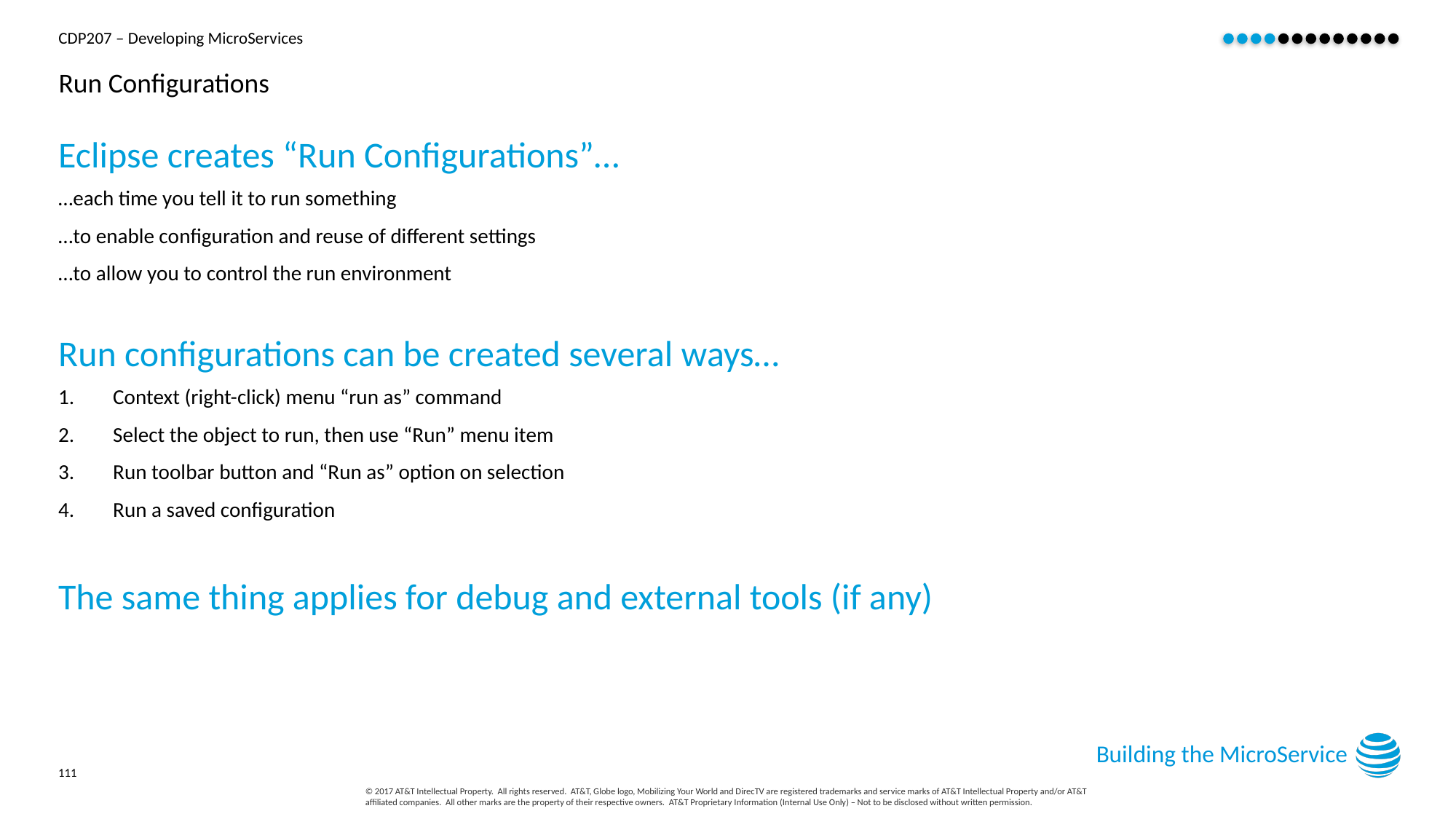

# Run Configurations
Eclipse creates “Run Configurations”…
…each time you tell it to run something
…to enable configuration and reuse of different settings
…to allow you to control the run environment

Run configurations can be created several ways…
Context (right-click) menu “run as” command
Select the object to run, then use “Run” menu item
Run toolbar button and “Run as” option on selection
Run a saved configuration

The same thing applies for debug and external tools (if any)
Building the MicroService
111